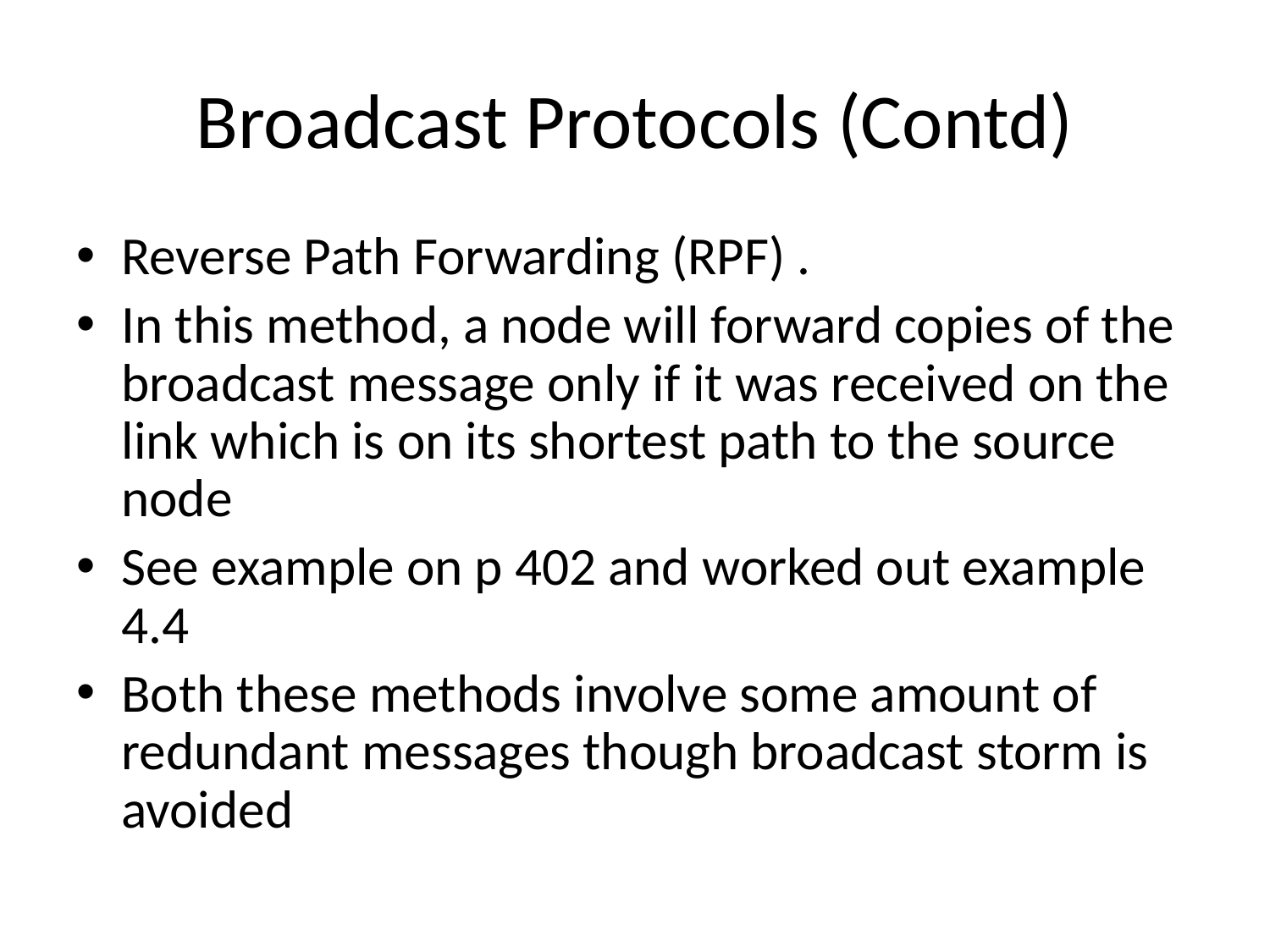

# Broadcast Protocols (Contd)
Reverse Path Forwarding (RPF) .
In this method, a node will forward copies of the broadcast message only if it was received on the link which is on its shortest path to the source node
See example on p 402 and worked out example 4.4
Both these methods involve some amount of redundant messages though broadcast storm is avoided